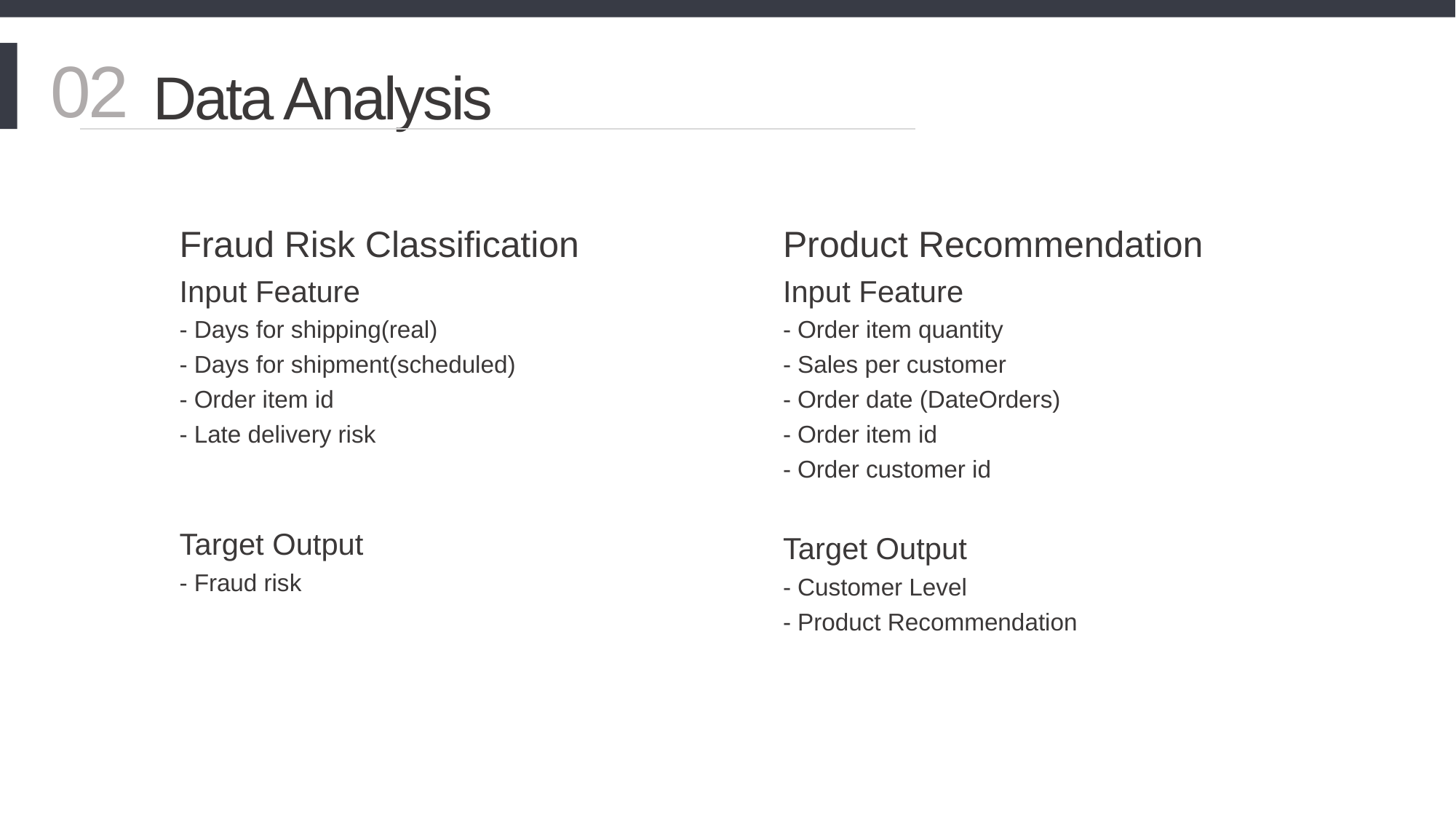

Data Analysis
 02

Fraud Risk Classification
Input Feature
- Days for shipping(real)
- Days for shipment(scheduled)
- Order item id
- Late delivery risk

Target Output
- Fraud risk
Product Recommendation
Input Feature
- Order item quantity
- Sales per customer
- Order date (DateOrders)
- Order item id
- Order customer id

Target Output
- Customer Level
- Product Recommendation